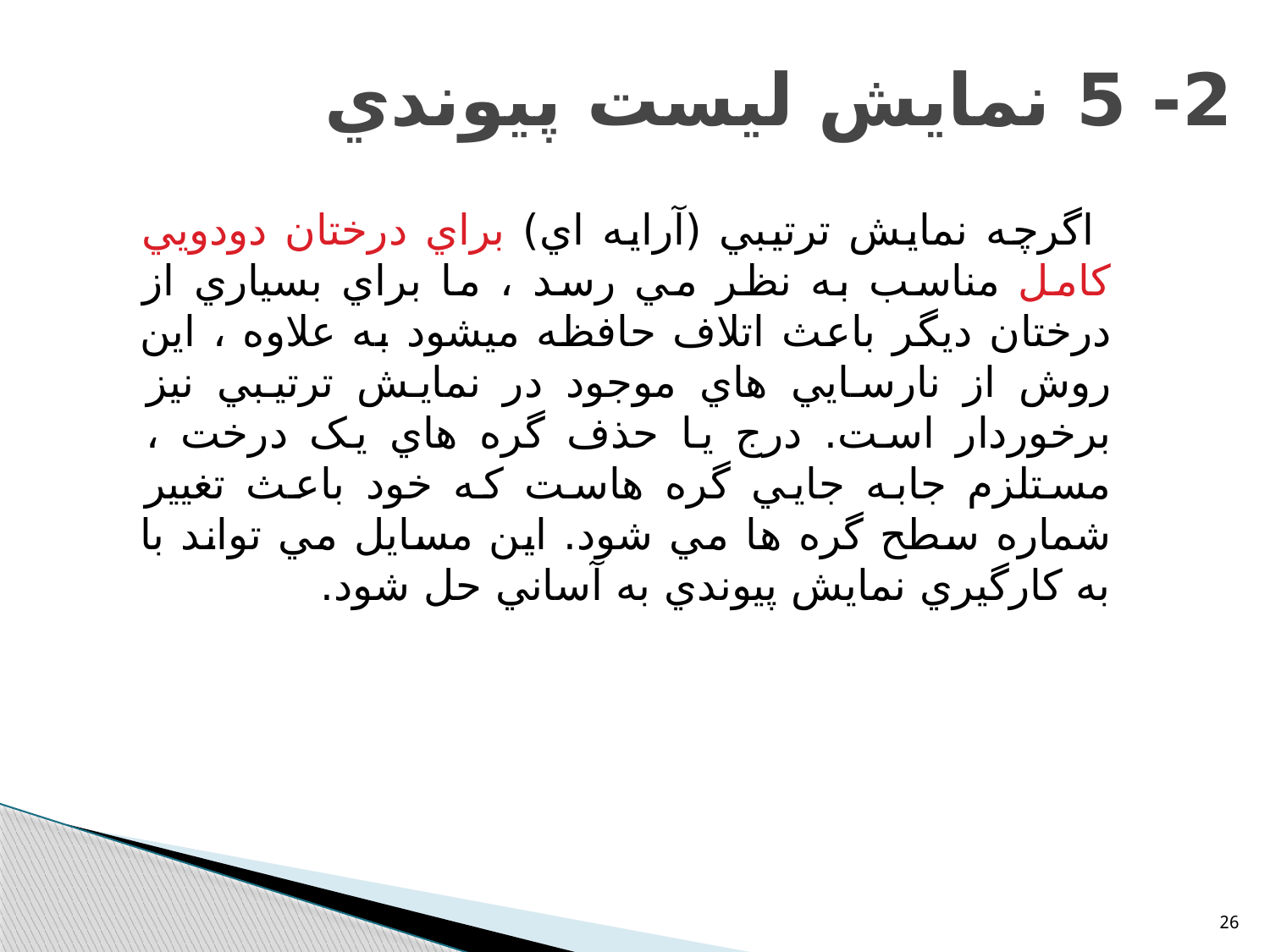

# 2- 5 نمايش ليست پيوندي
   اگرچه نمايش ترتيبي (آرايه اي) براي درختان دودويي کامل مناسب به نظر مي رسد ، ما براي بسياري از درختان ديگر باعث اتلاف حافظه ميشود به علاوه ، اين روش از نارسايي هاي موجود در نمايش ترتيبي نيز برخوردار است. درج يا حذف گره هاي يک درخت ، مستلزم جابه جايي گره هاست که خود باعث تغيير شماره سطح گره ها مي شود. اين مسايل مي تواند با به کارگيري نمايش پيوندي به آساني حل شود.
26